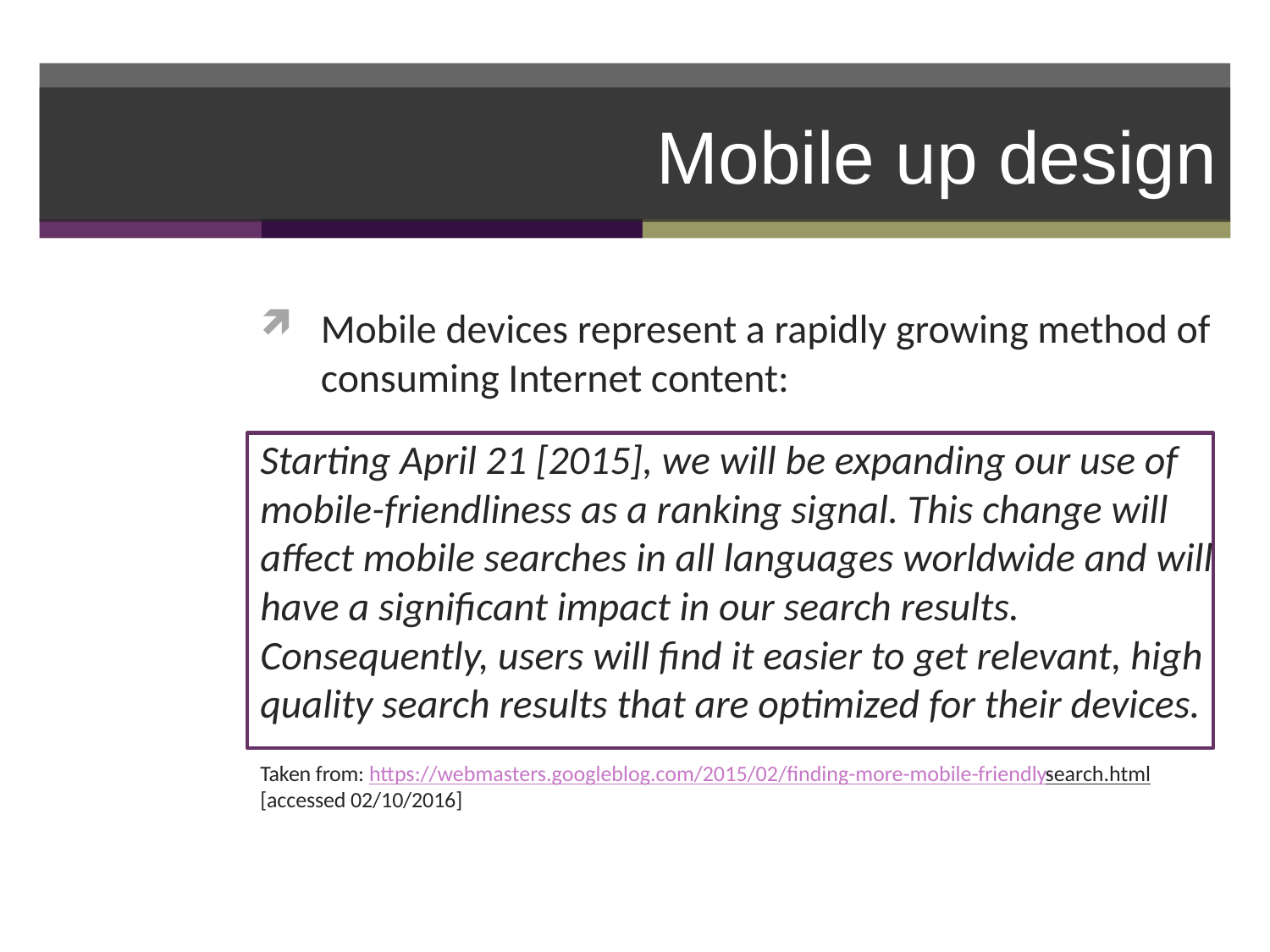

# Mobile up design
Mobile devices represent a rapidly growing method of consuming Internet content:
Starting April 21 [2015], we will be expanding our use of mobile-friendliness as a ranking signal. This change will affect mobile searches in all languages worldwide and will have a significant impact in our search results. Consequently, users will find it easier to get relevant, high quality search results that are optimized for their devices.
Taken from: https://webmasters.googleblog.com/2015/02/finding-more-mobile-friendly-search.html [accessed 02/10/2016]